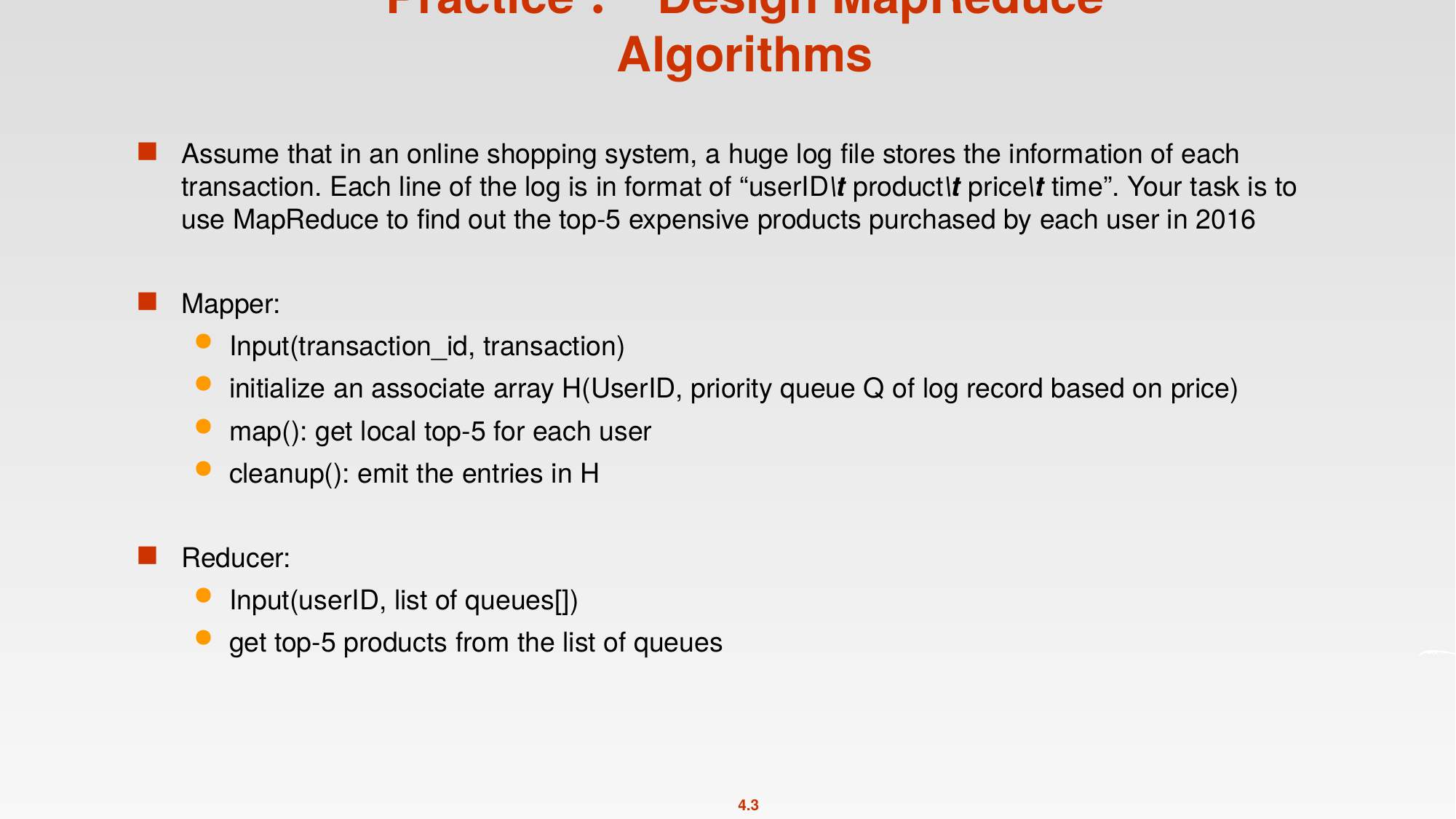

# Practice： Design MapReduce Algorithms
Assume that in an online shopping system, a huge log file stores the information of each transaction. Each line of the log is in format of “userID\t product\t price\t time”. Your task is to use MapReduce to find out the top-5 expensive products purchased by each user in 2016

Mapper:
Input(transaction_id, transaction)
initialize an associate array H(UserID, priority queue Q of log record based on price)
map(): get local top-5 for each user
cleanup(): emit the entries in H

Reducer:
Input(userID, list of queues[])
get top-5 products from the list of queues